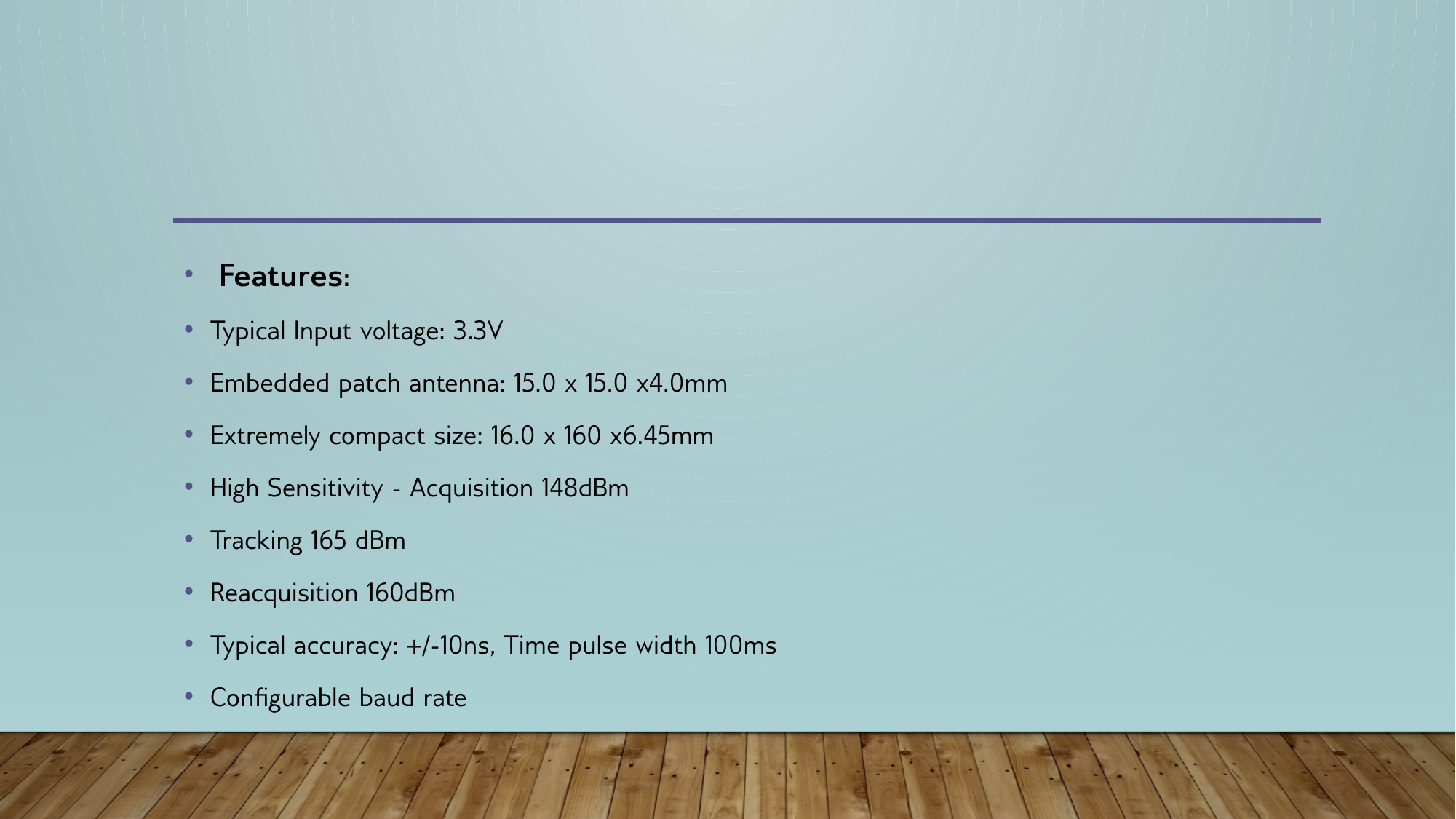

Features:
Typical Input voltage: 3.3V
Embedded patch antenna: 15.0 x 15.0 x4.0mm
Extremely compact size: 16.0 x 160 x6.45mm
High Sensitivity - Acquisition 148dBm
Tracking 165 dBm
Reacquisition 160dBm
Typical accuracy: +/-10ns, Time pulse width 100ms
Configurable baud rate